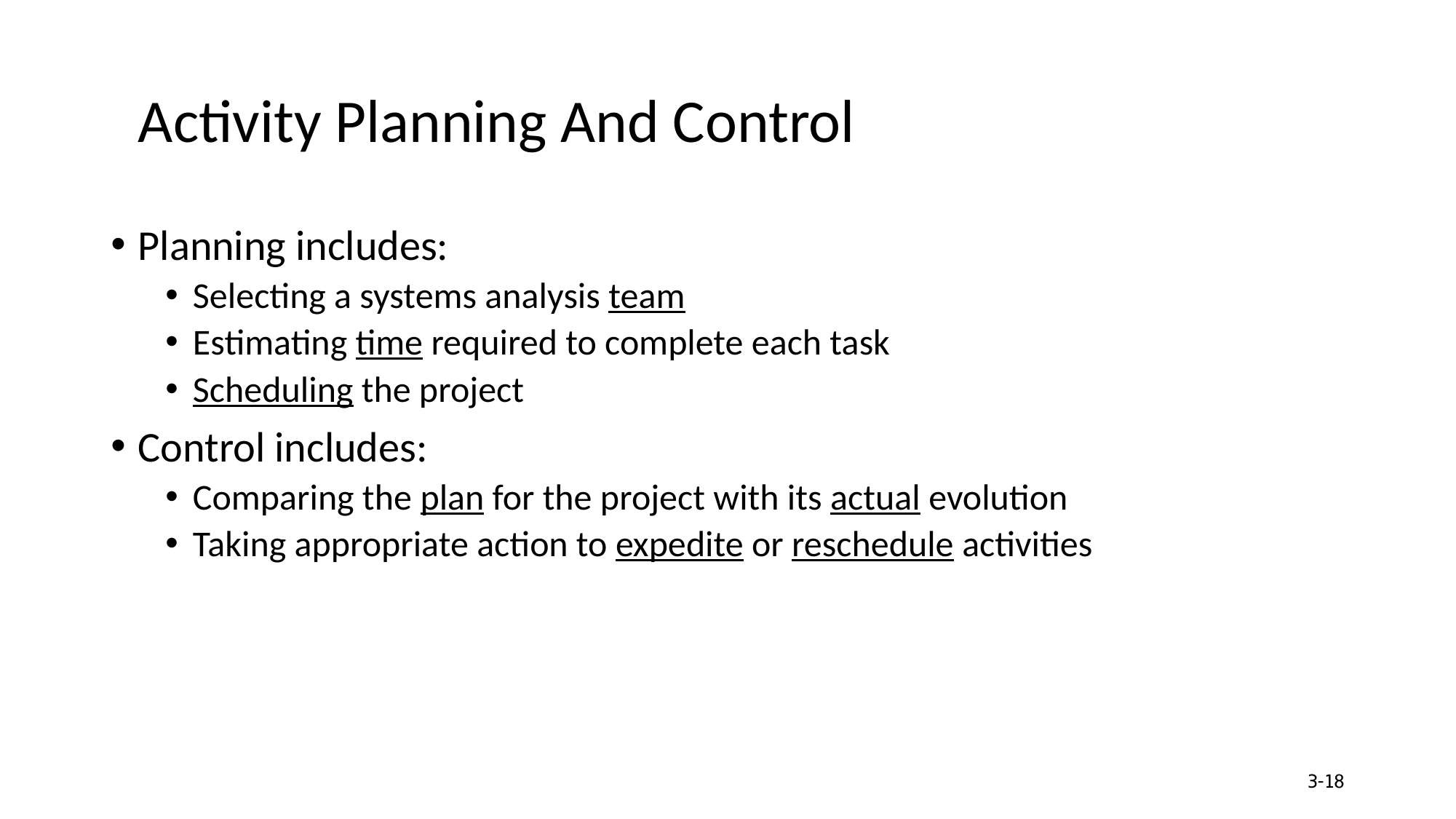

# Activity Planning And Control
Planning includes:
Selecting a systems analysis team
Estimating time required to complete each task
Scheduling the project
Control includes:
Comparing the plan for the project with its actual evolution
Taking appropriate action to expedite or reschedule activities
3-18